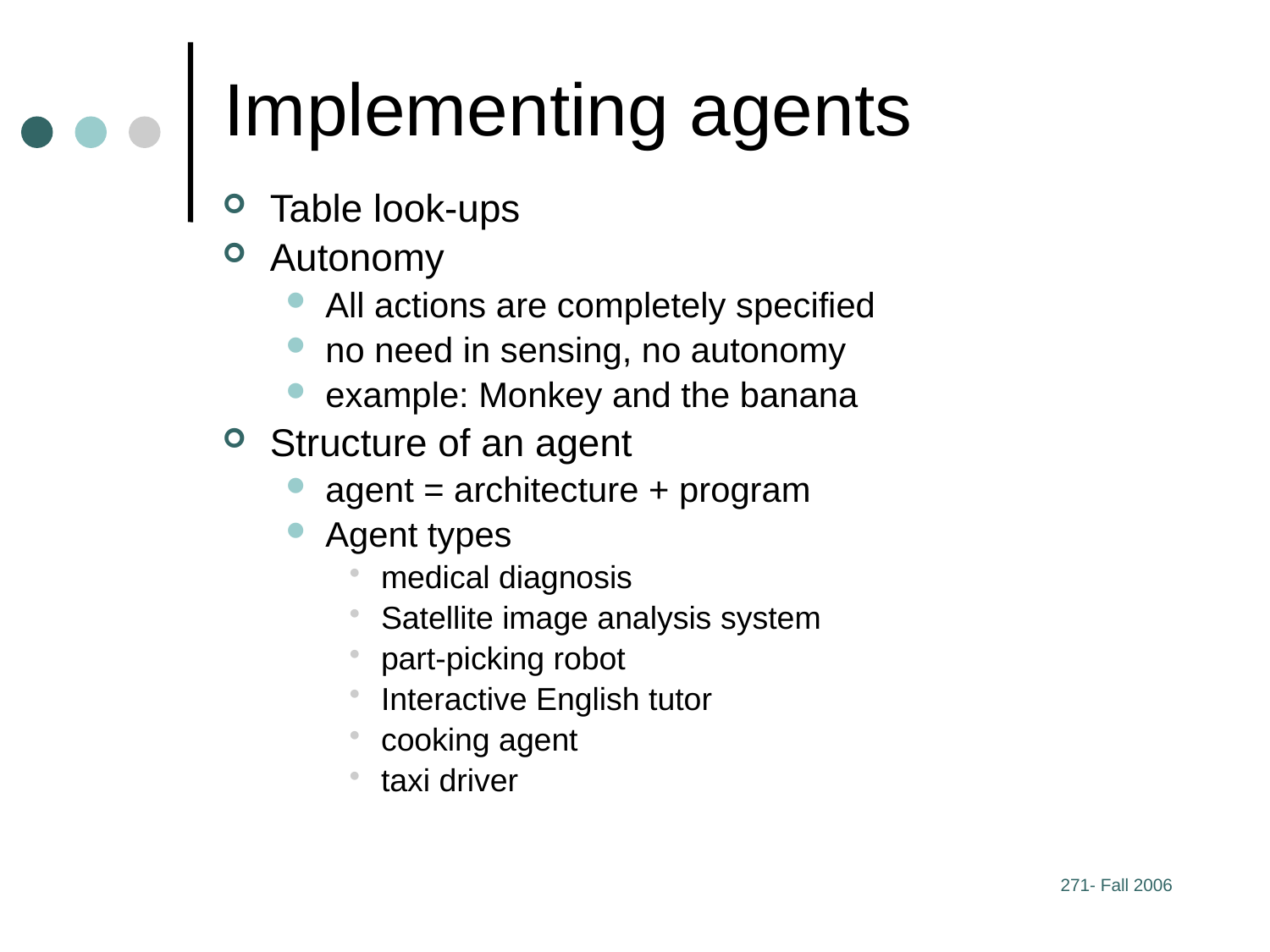

# Implementing agents
Table look-ups
Autonomy
All actions are completely specified
no need in sensing, no autonomy
example: Monkey and the banana
Structure of an agent
agent = architecture + program
Agent types
medical diagnosis
Satellite image analysis system
part-picking robot
Interactive English tutor
cooking agent
taxi driver
271- Fall 2006